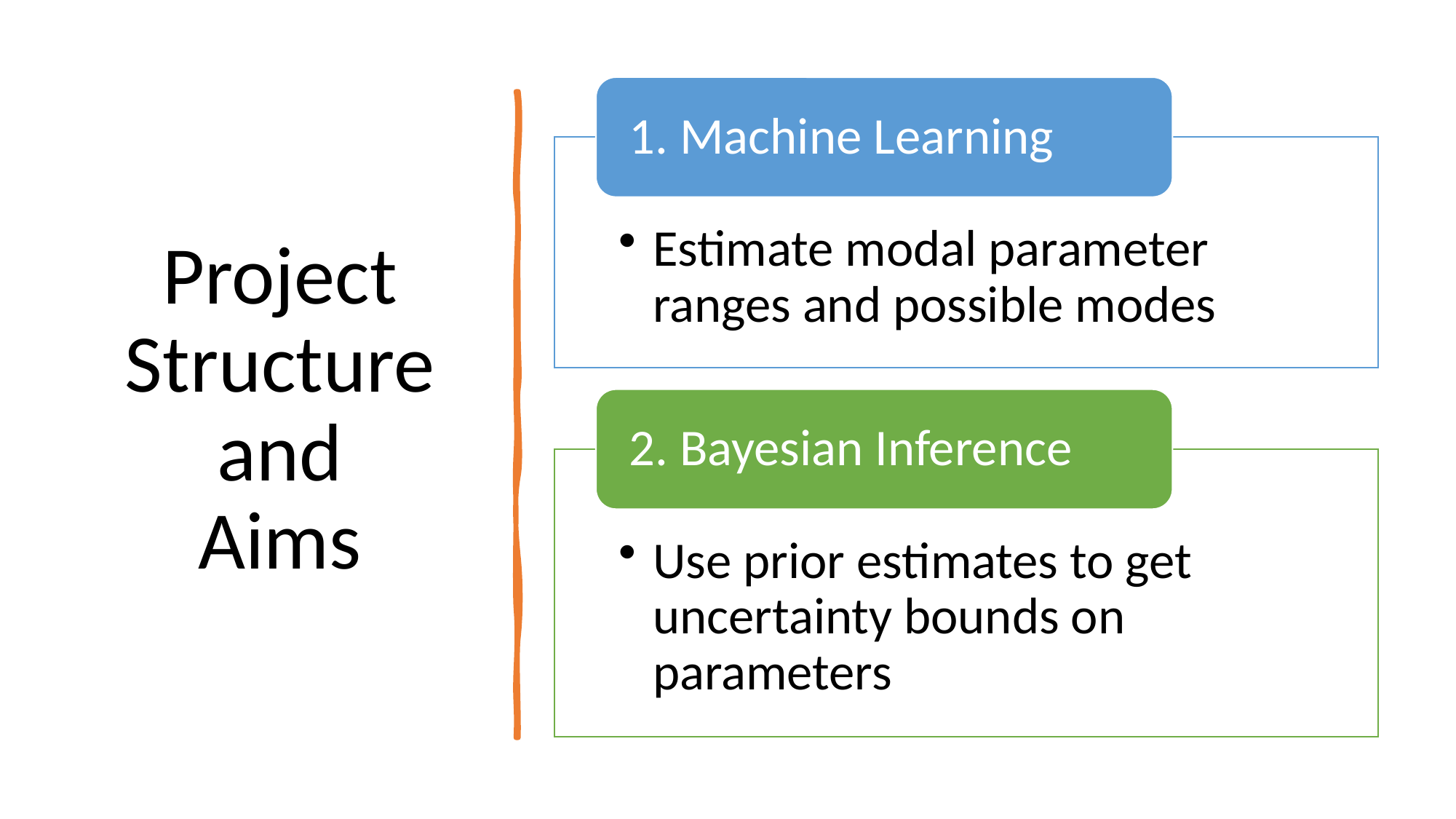

Estimate modal parameter ranges and possible modes
1. Machine Learning
Use prior estimates to get uncertainty bounds on parameters
2. Bayesian Inference
# Project Structure and Aims